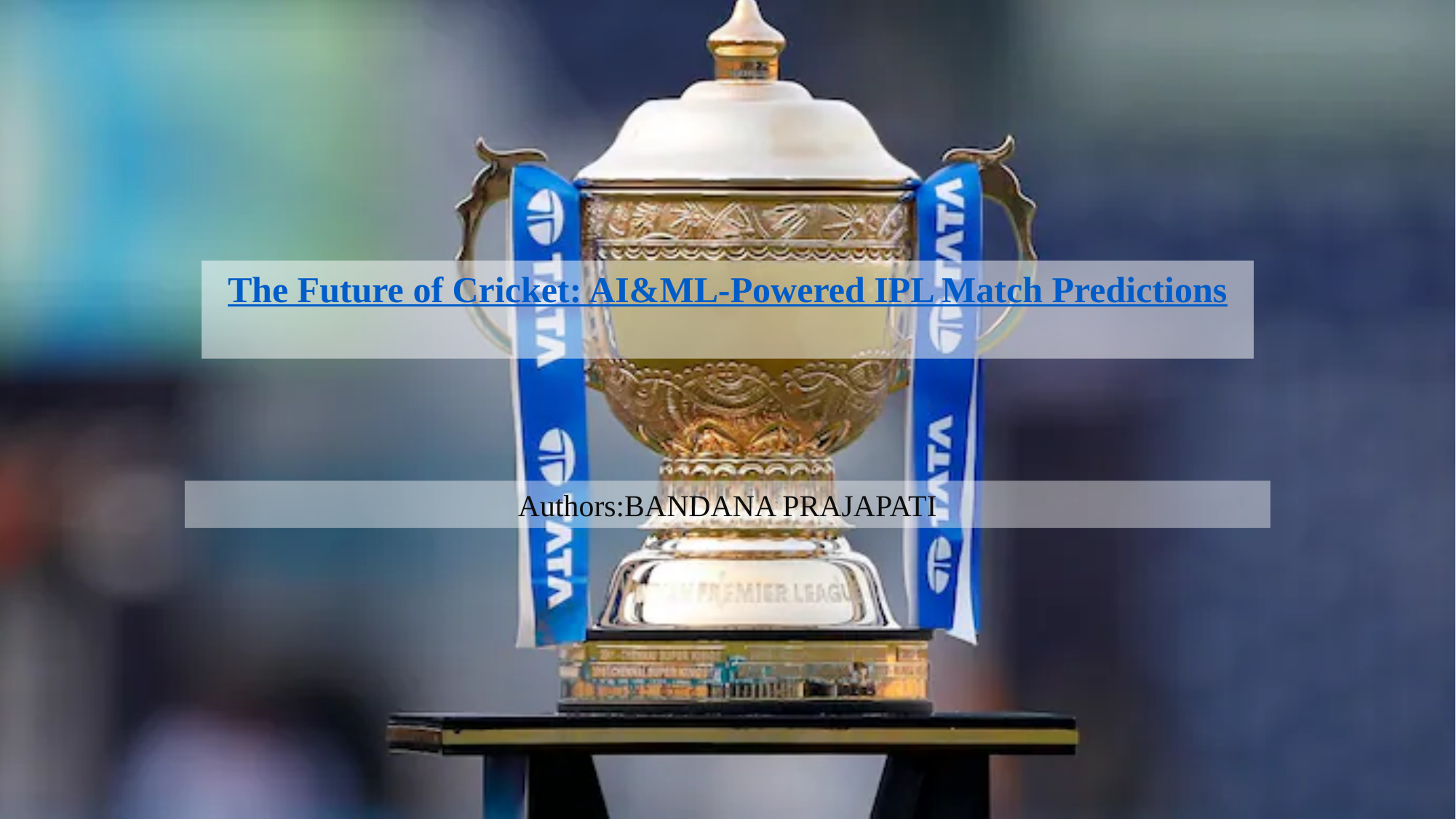

The Future of Cricket: AI&ML-Powered IPL Match Predictions
Authors:BANDANA PRAJAPATI